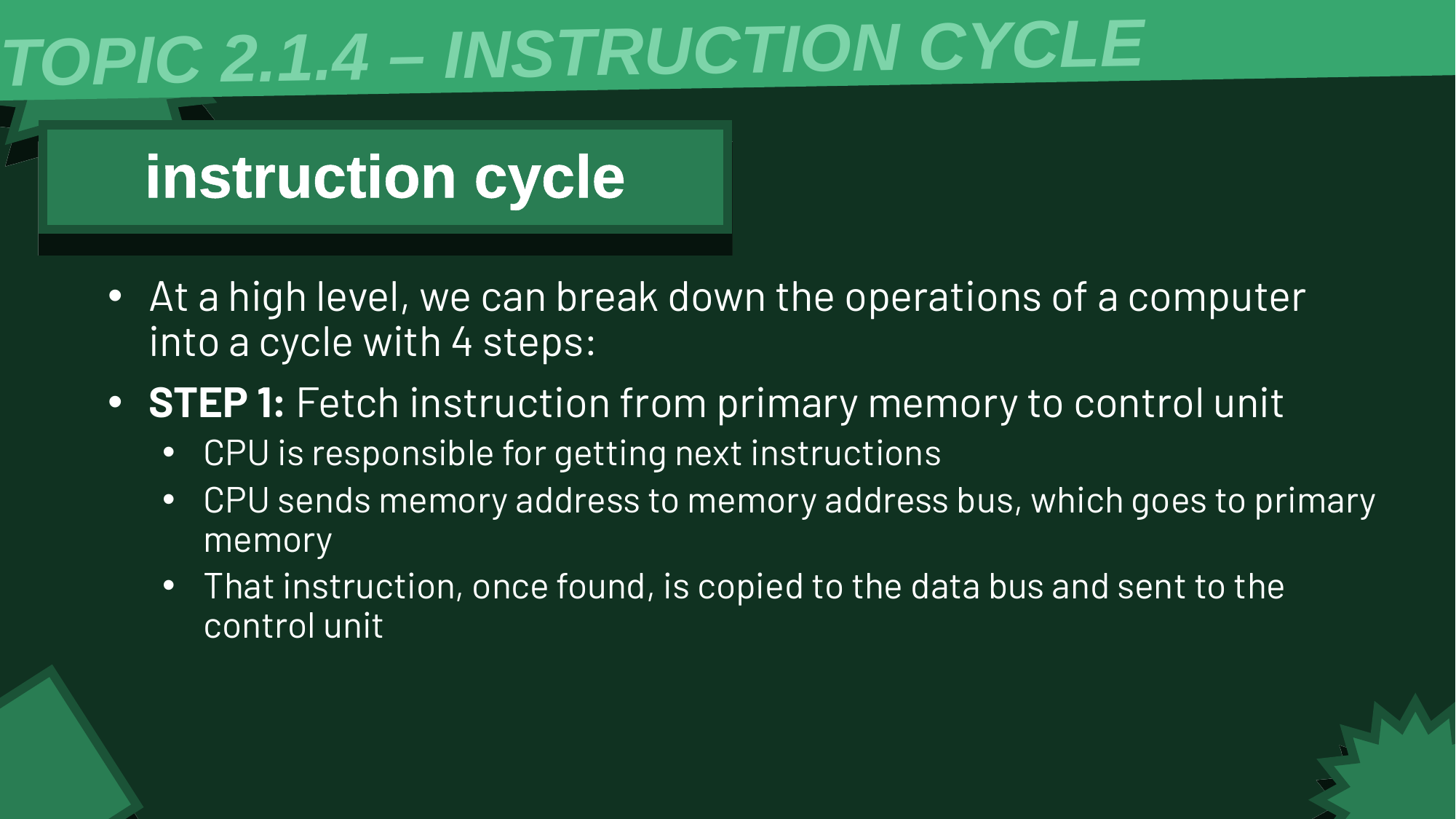

TOPIC 2.1.4 – INSTRUCTION CYCLE

instruction cycle
At a high level, we can break down the operations of a computer into a cycle with 4 steps:
STEP 1: Fetch instruction from primary memory to control unit
CPU is responsible for getting next instructions
CPU sends memory address to memory address bus, which goes to primary memory
That instruction, once found, is copied to the data bus and sent to the control unit